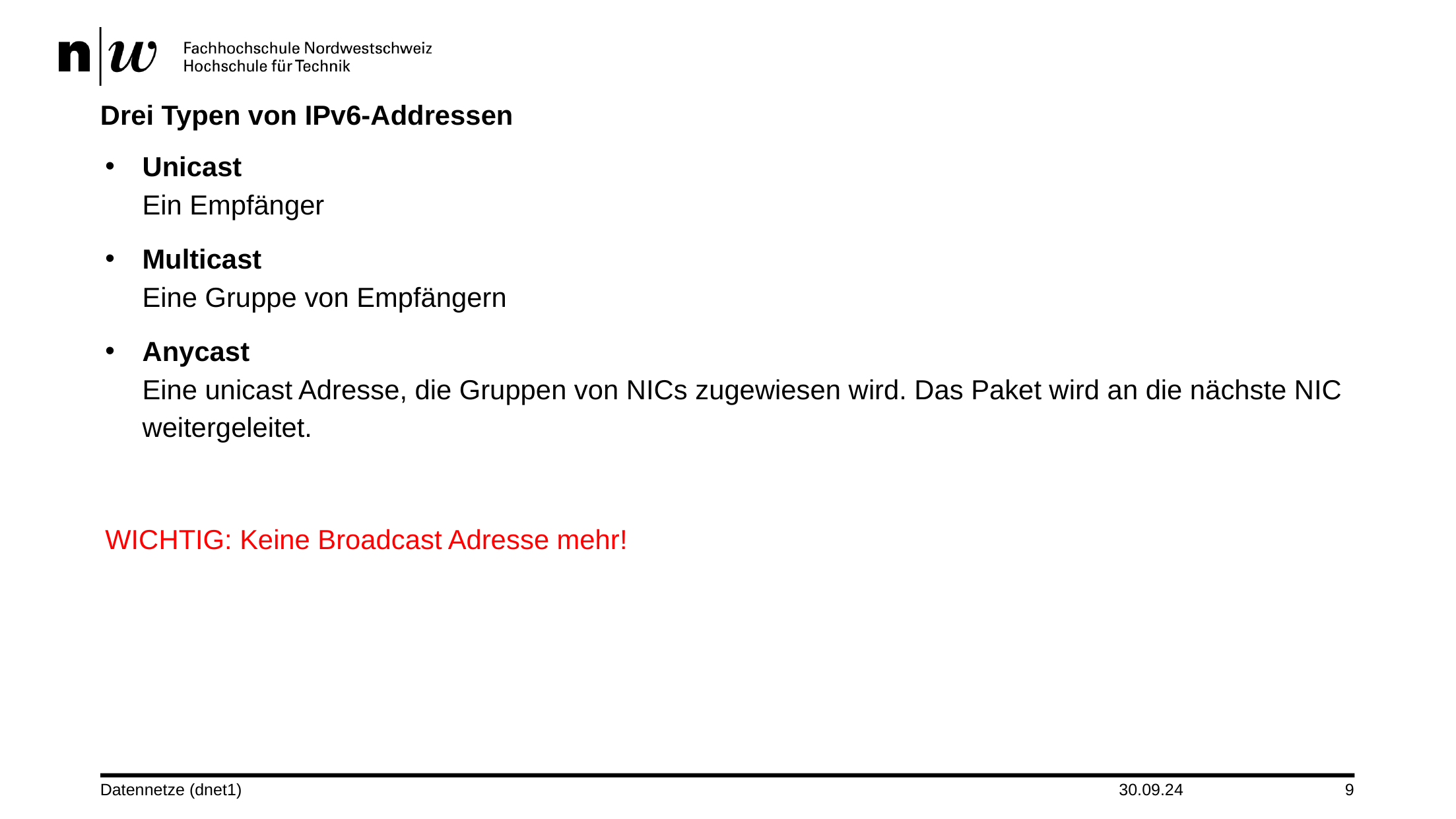

# Drei Typen von IPv6-Addressen
Unicast
Ein Empfänger
Multicast
Eine Gruppe von Empfängern
Anycast
Eine unicast Adresse, die Gruppen von NICs zugewiesen wird. Das Paket wird an die nächste NIC weitergeleitet.

WICHTIG: Keine Broadcast Adresse mehr!

Datennetze (dnet1)
30.09.24
9